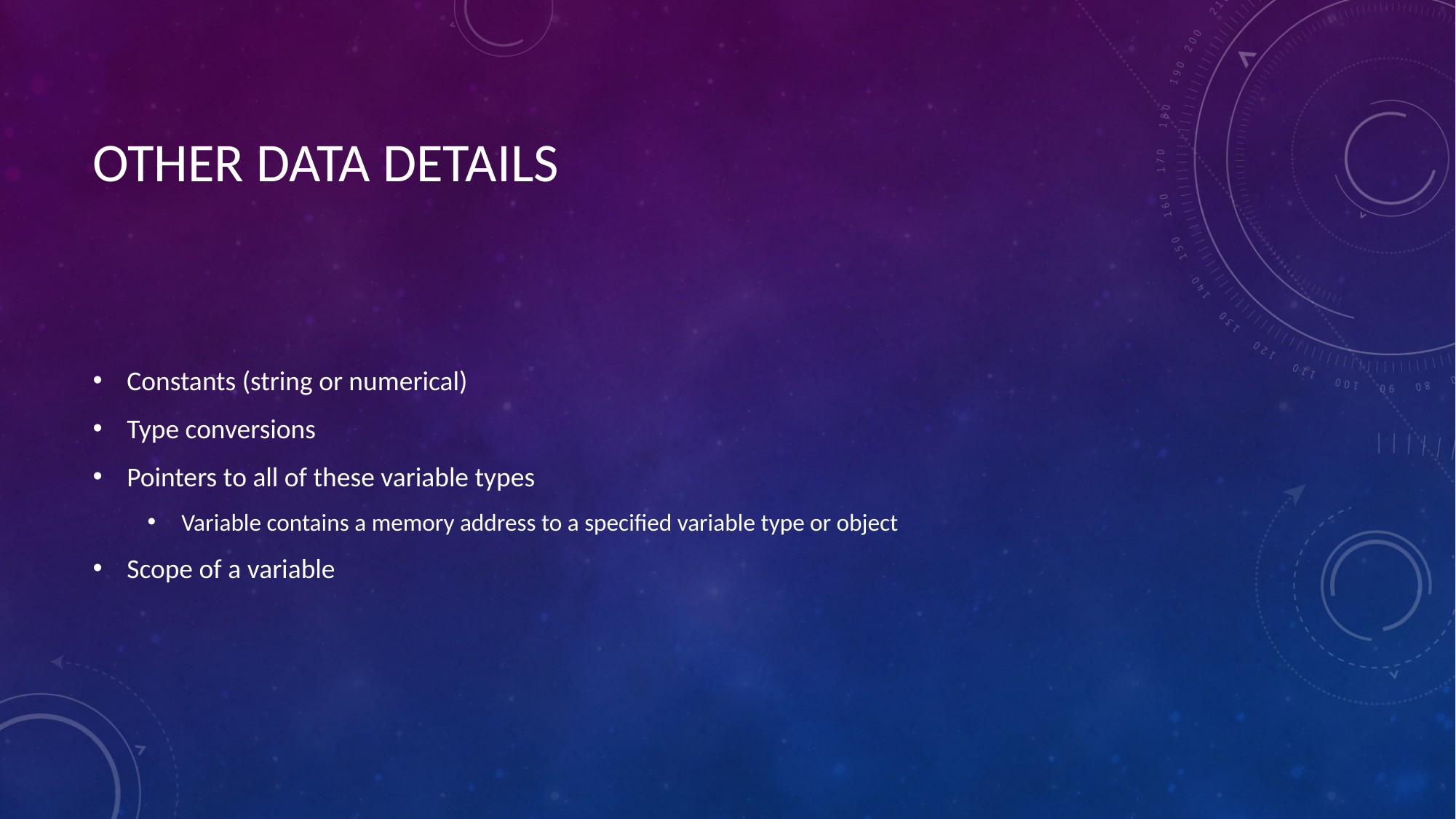

# Other data details
Constants (string or numerical)
Type conversions
Pointers to all of these variable types
Variable contains a memory address to a specified variable type or object
Scope of a variable